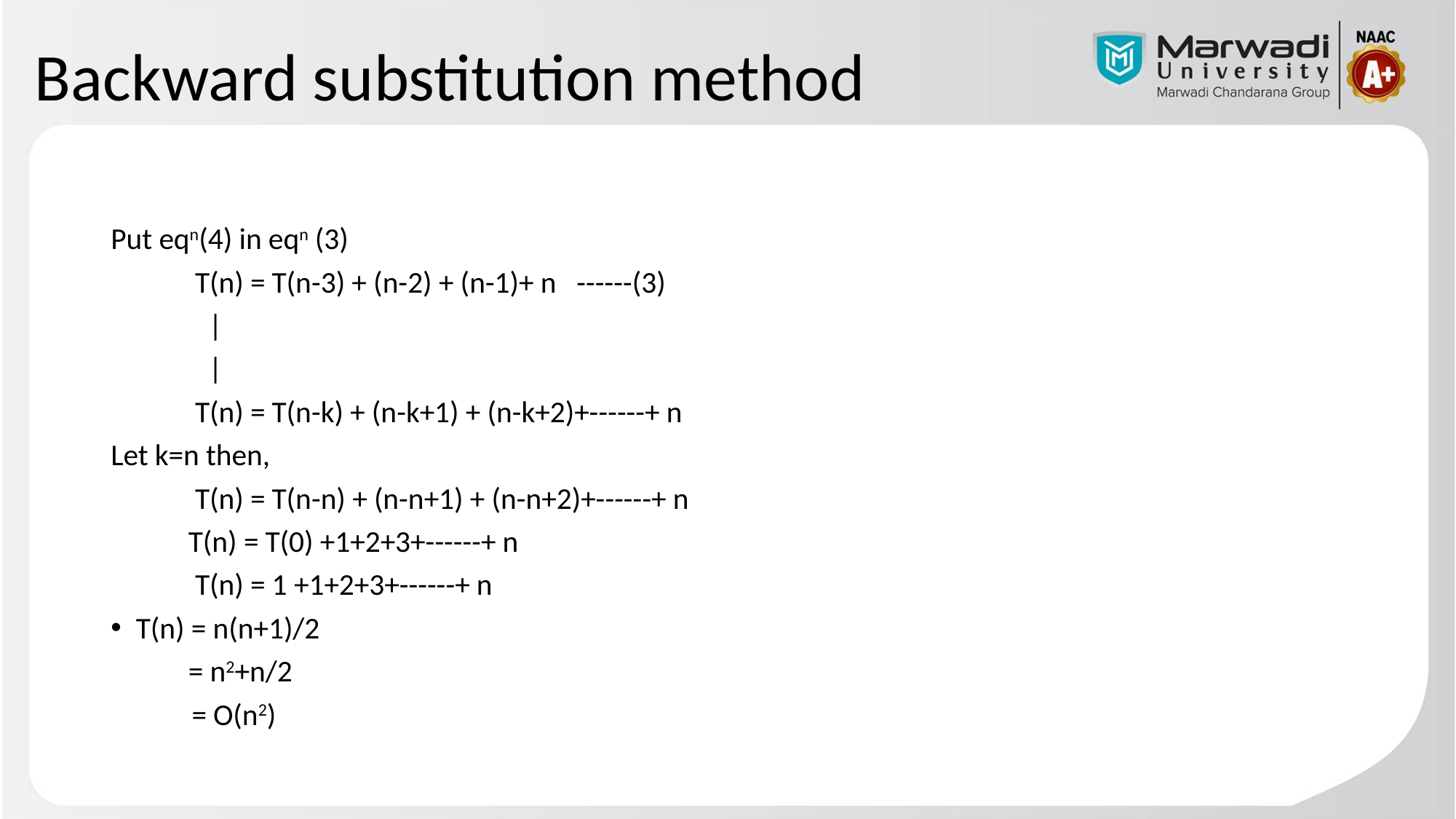

# Backward substitution method
Put eqn(4) in eqn (3)
	 T(n) = T(n-3) + (n-2) + (n-1)+ n   ------(3)
	   |
	   |
	 T(n) = T(n-k) + (n-k+1) + (n-k+2)+------+ n
Let k=n then,
	 T(n) = T(n-n) + (n-n+1) + (n-n+2)+------+ n
 	T(n) = T(0) +1+2+3+------+ n
	 T(n) = 1 +1+2+3+------+ n
T(n) = n(n+1)/2
	= n2+n/2
            = O(n2)